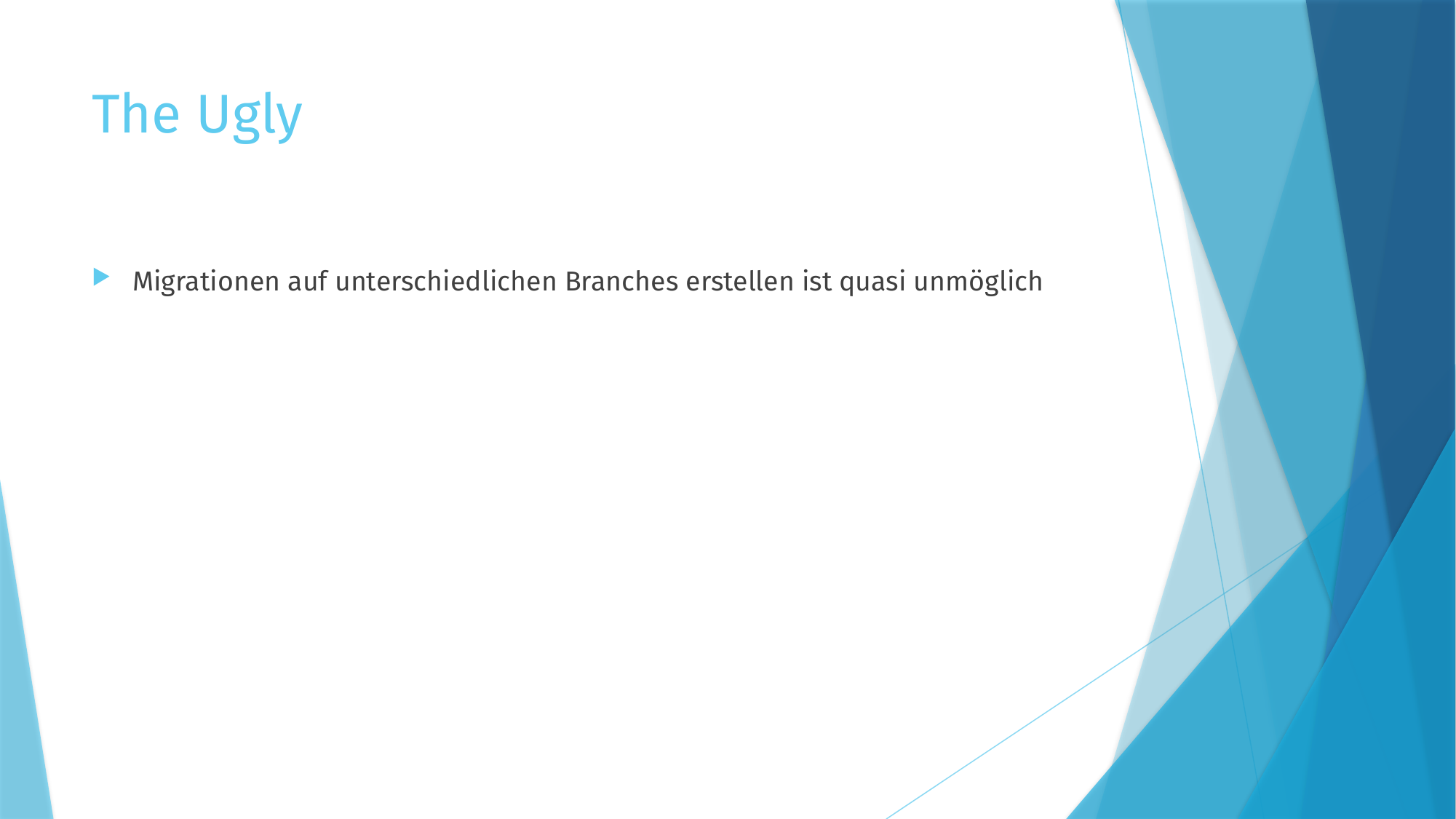

# The Ugly
Migrationen auf unterschiedlichen Branches erstellen ist quasi unmöglich